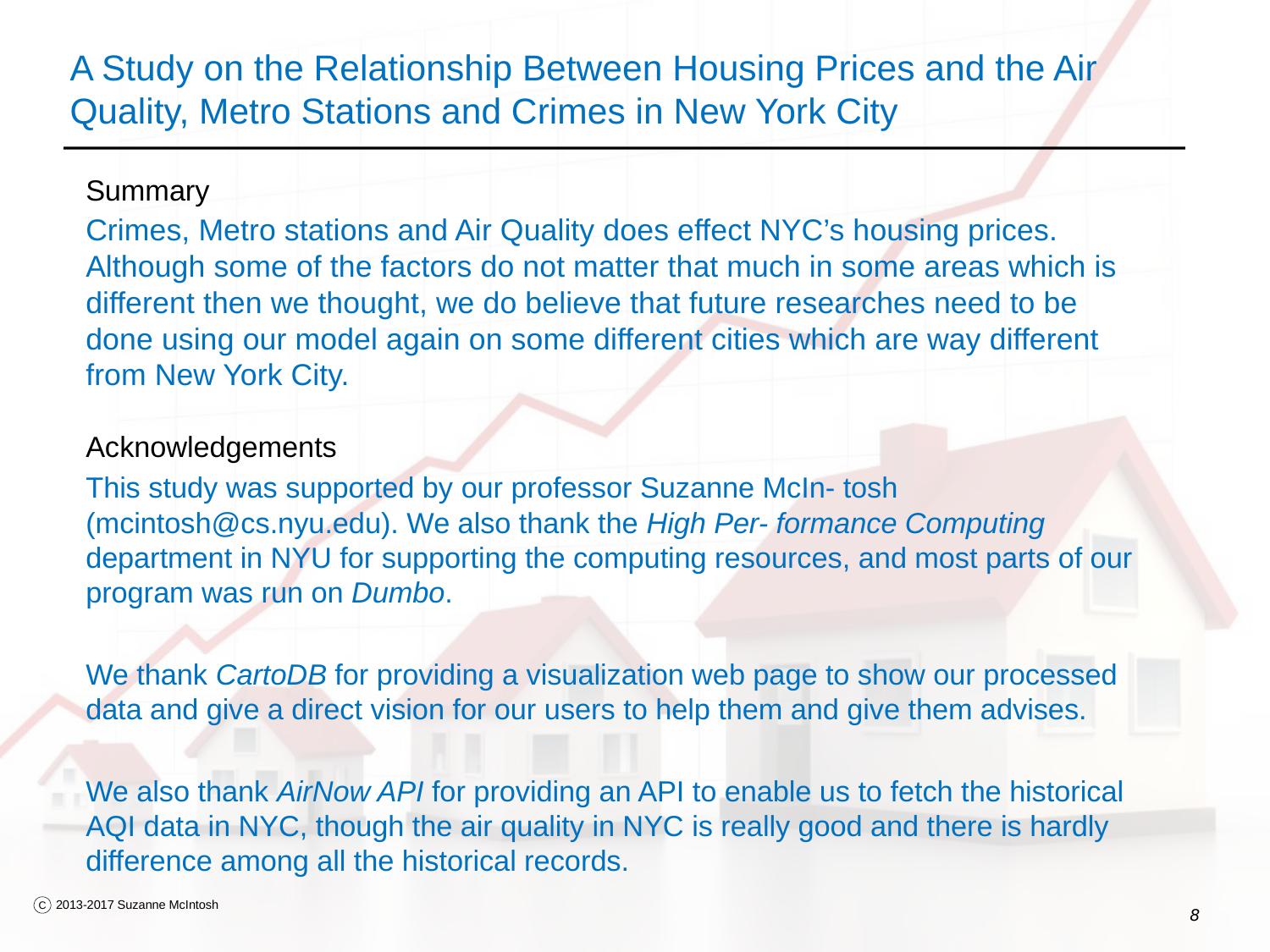

# A Study on the Relationship Between Housing Prices and the Air Quality, Metro Stations and Crimes in New York City

Summary
Crimes, Metro stations and Air Quality does effect NYC’s housing prices. Although some of the factors do not matter that much in some areas which is different then we thought, we do believe that future researches need to be done using our model again on some different cities which are way different from New York City.

Acknowledgements
This study was supported by our professor Suzanne McIn- tosh (mcintosh@cs.nyu.edu). We also thank the High Per- formance Computing department in NYU for supporting the computing resources, and most parts of our program was run on Dumbo.

We thank CartoDB for providing a visualization web page to show our processed data and give a direct vision for our users to help them and give them advises.

We also thank AirNow API for providing an API to enable us to fetch the historical AQI data in NYC, though the air quality in NYC is really good and there is hardly difference among all the historical records.

8